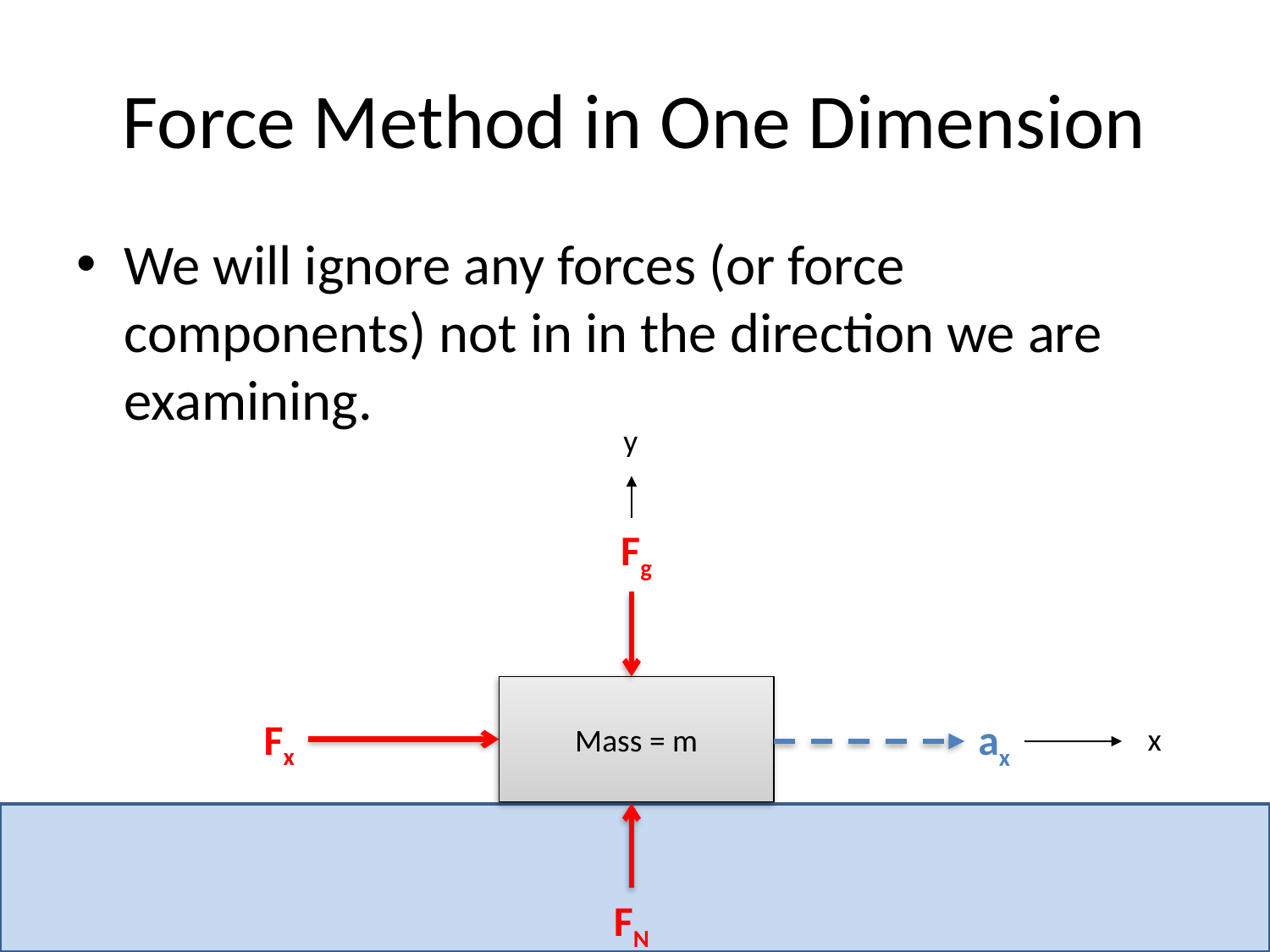

# Force Method in One Dimension
We will ignore any forces (or force components) not in in the direction we are examining.

y
Fg
Mass = m
Fx
ax
x

4
FN